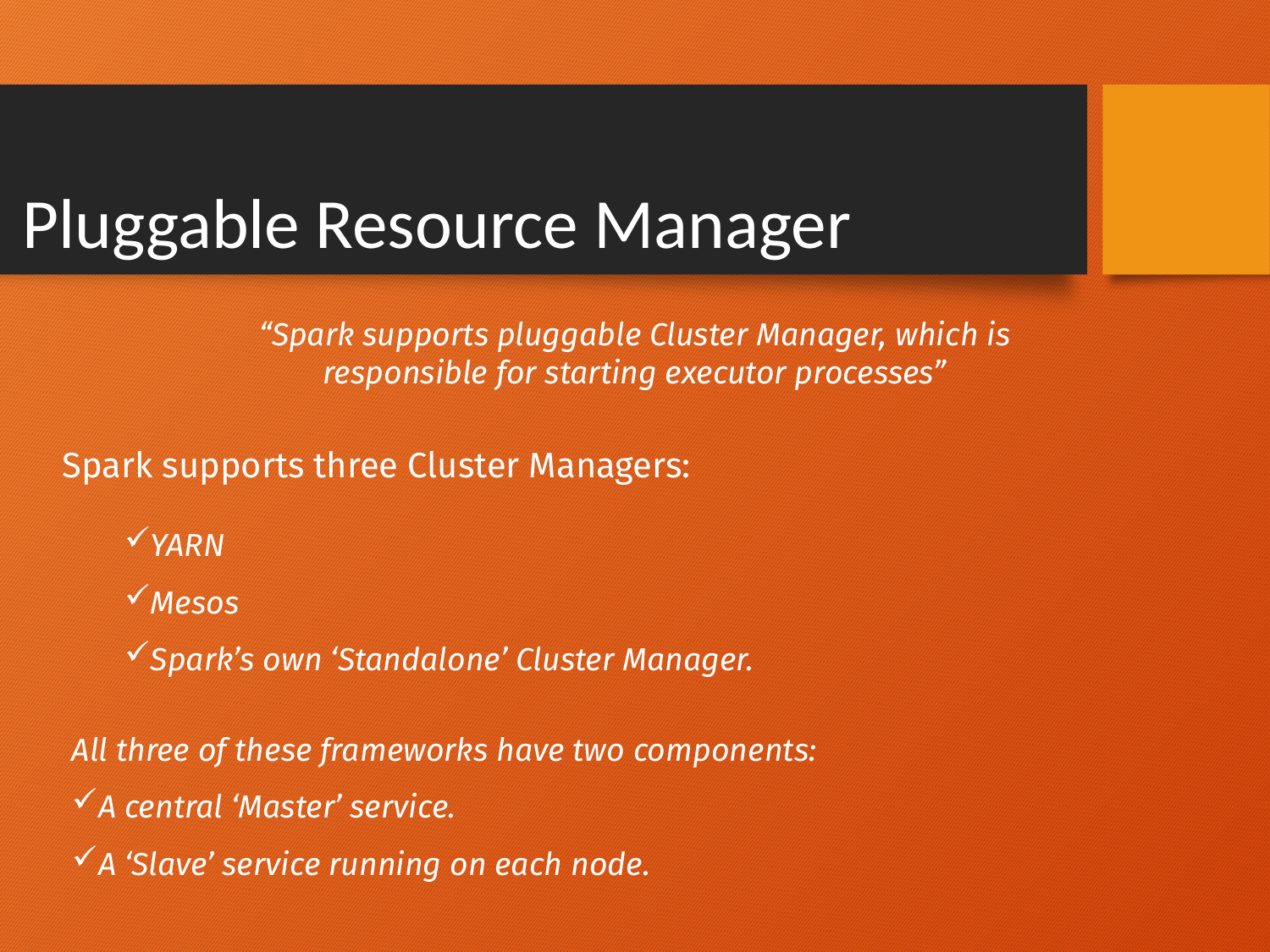

Pluggable Resource Manager
“Spark supports pluggable Cluster Manager, which is responsible for starting executor processes”
Spark supports three Cluster Managers:
YARN
Mesos
Spark’s own ‘Standalone’ Cluster Manager.
All three of these frameworks have two components:
A central ‘Master’ service.
A ‘Slave’ service running on each node.